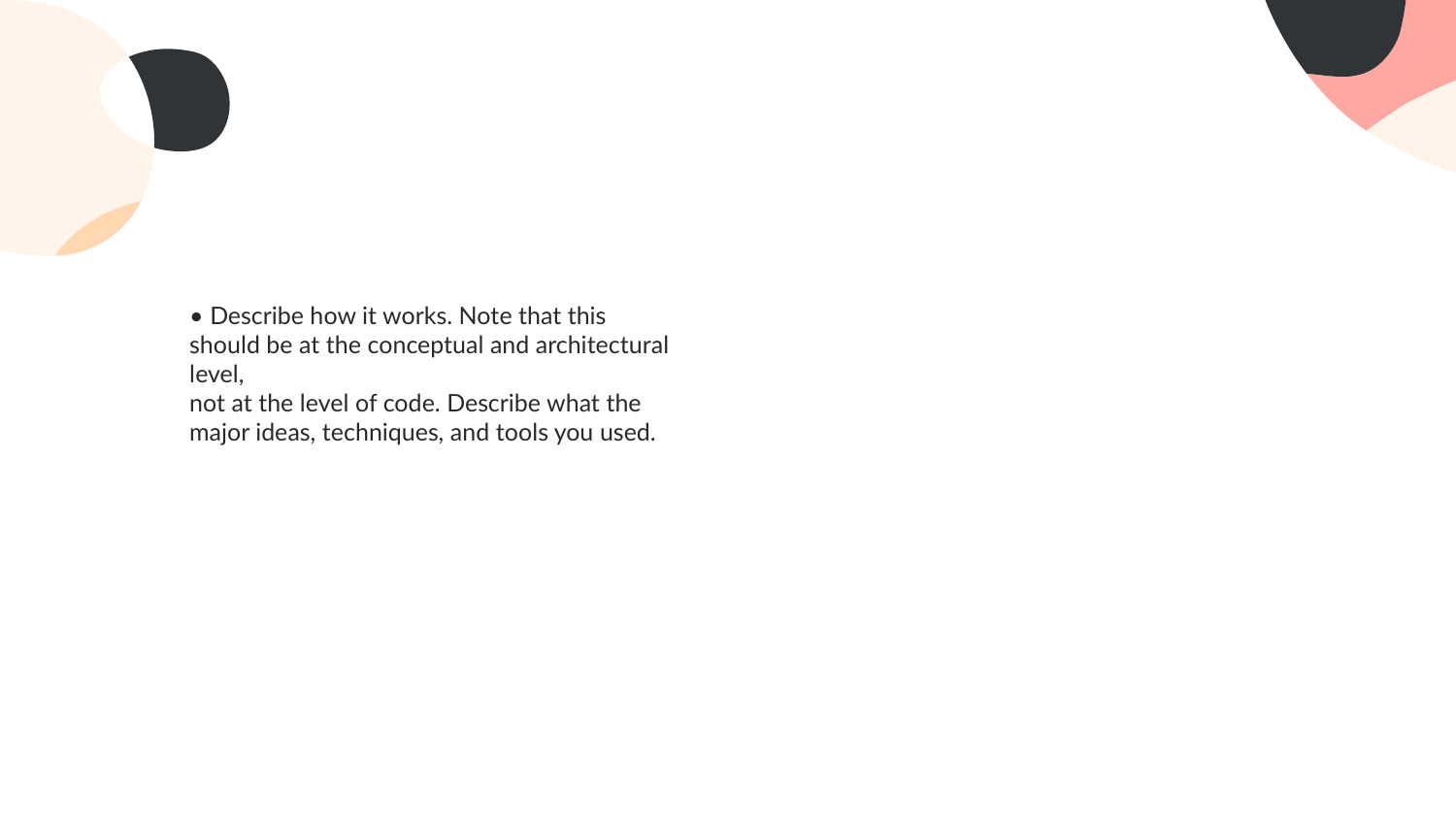

# • Describe how it works. Note that this should be at the conceptual and architectural level,
not at the level of code. Describe what the major ideas, techniques, and tools you used.